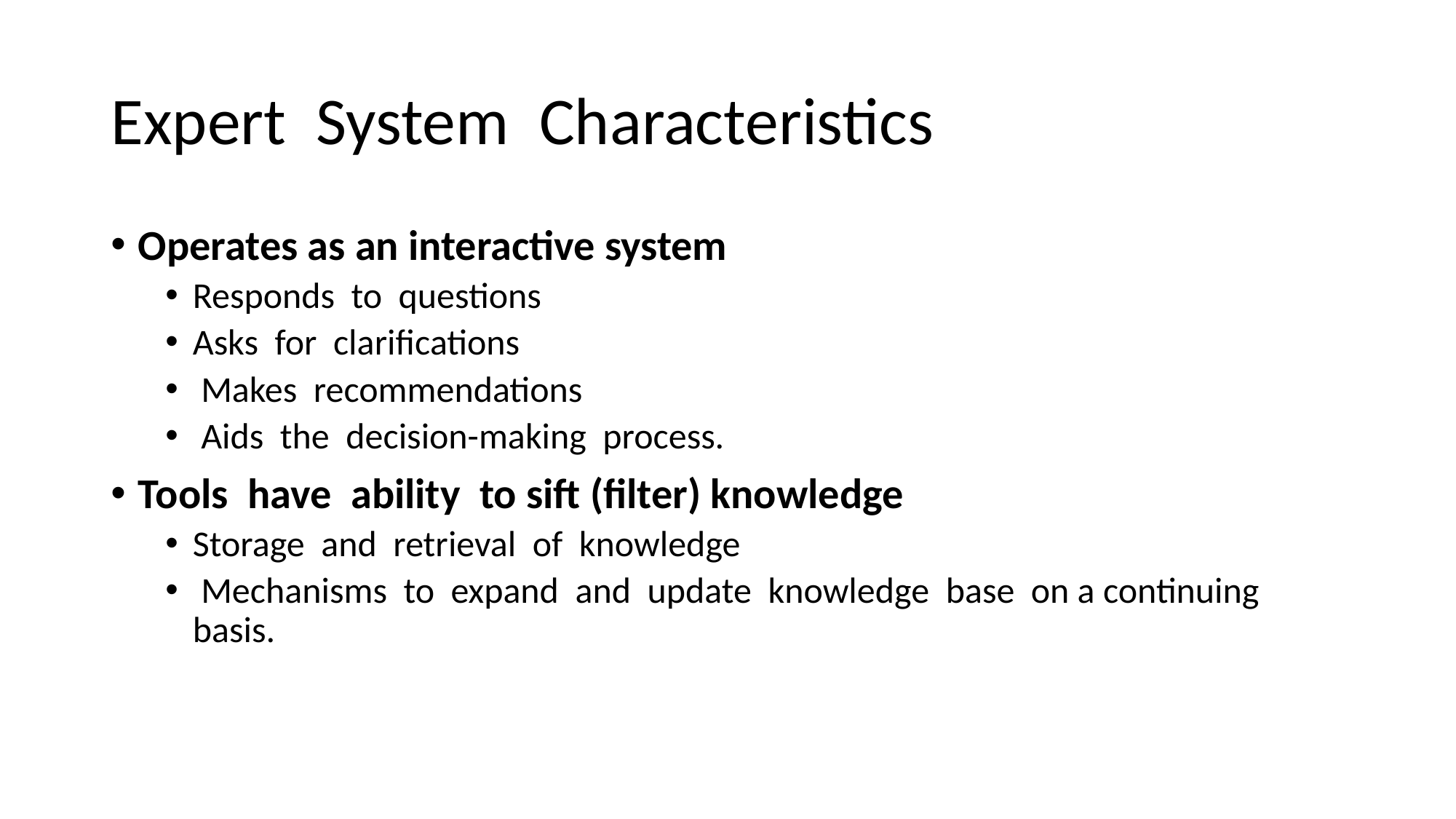

# Expert  System  Characteristics
Operates as an interactive system
Responds  to  questions
Asks  for  clarifications
 Makes  recommendations
 Aids  the  decision-making  process.
Tools  have  ability  to sift (filter) knowledge
Storage  and  retrieval  of  knowledge
 Mechanisms  to  expand  and  update  knowledge  base  on a continuing  basis.